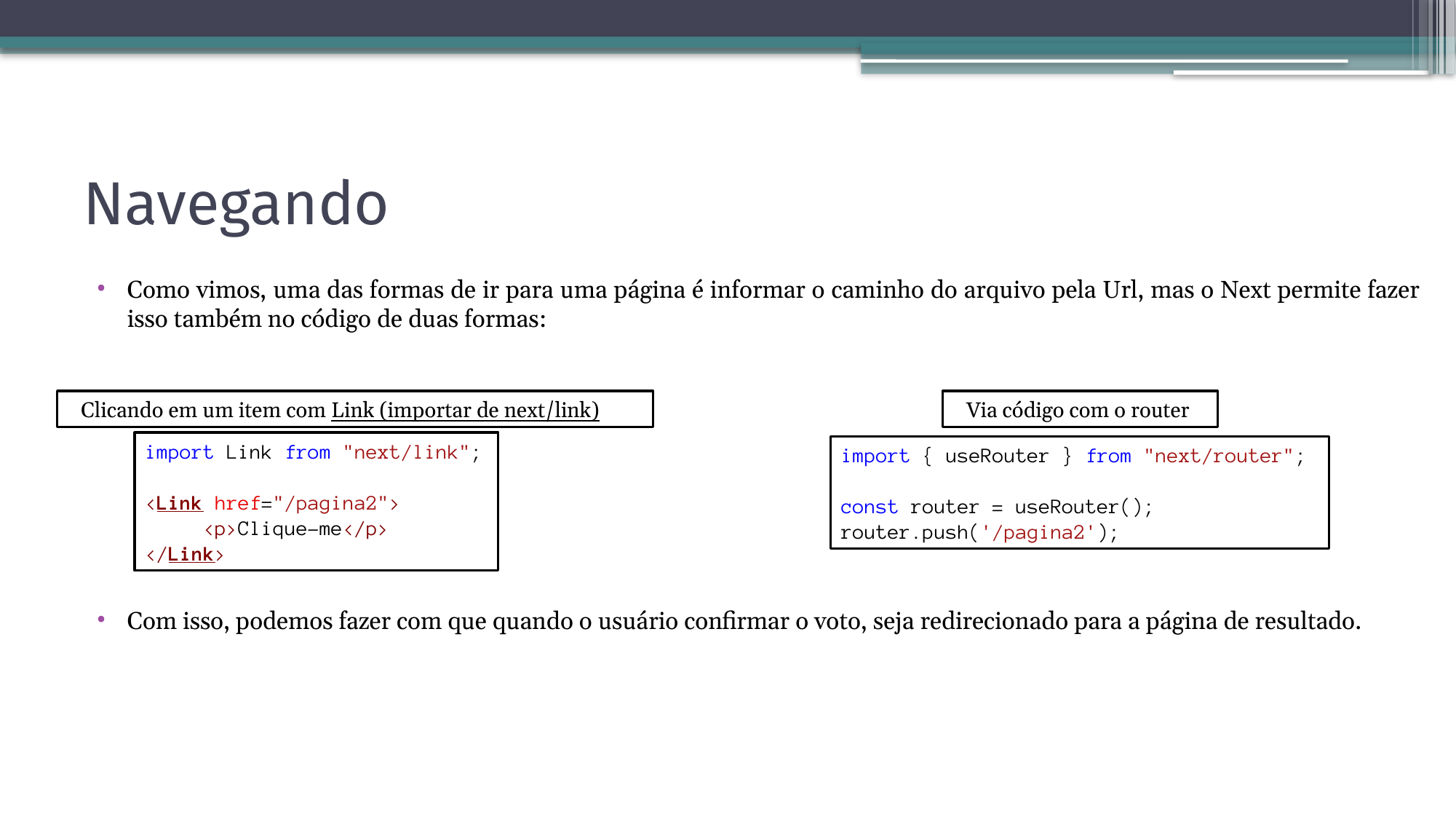

# Navegando
Como vimos, uma das formas de ir para uma página é informar o caminho do arquivo pela Url, mas o Next permite fazer isso também no código de duas formas:

Com isso, podemos fazer com que quando o usuário confirmar o voto, seja redirecionado para a página de resultado.

Via código com o router
Clicando em um item com Link (importar de next/link)
import Link from "next/link";

<Link href="/pagina2">
     <p>Clique-me</p>
</Link>
import { useRouter } from "next/router";

const router = useRouter();
router.push('/pagina2');